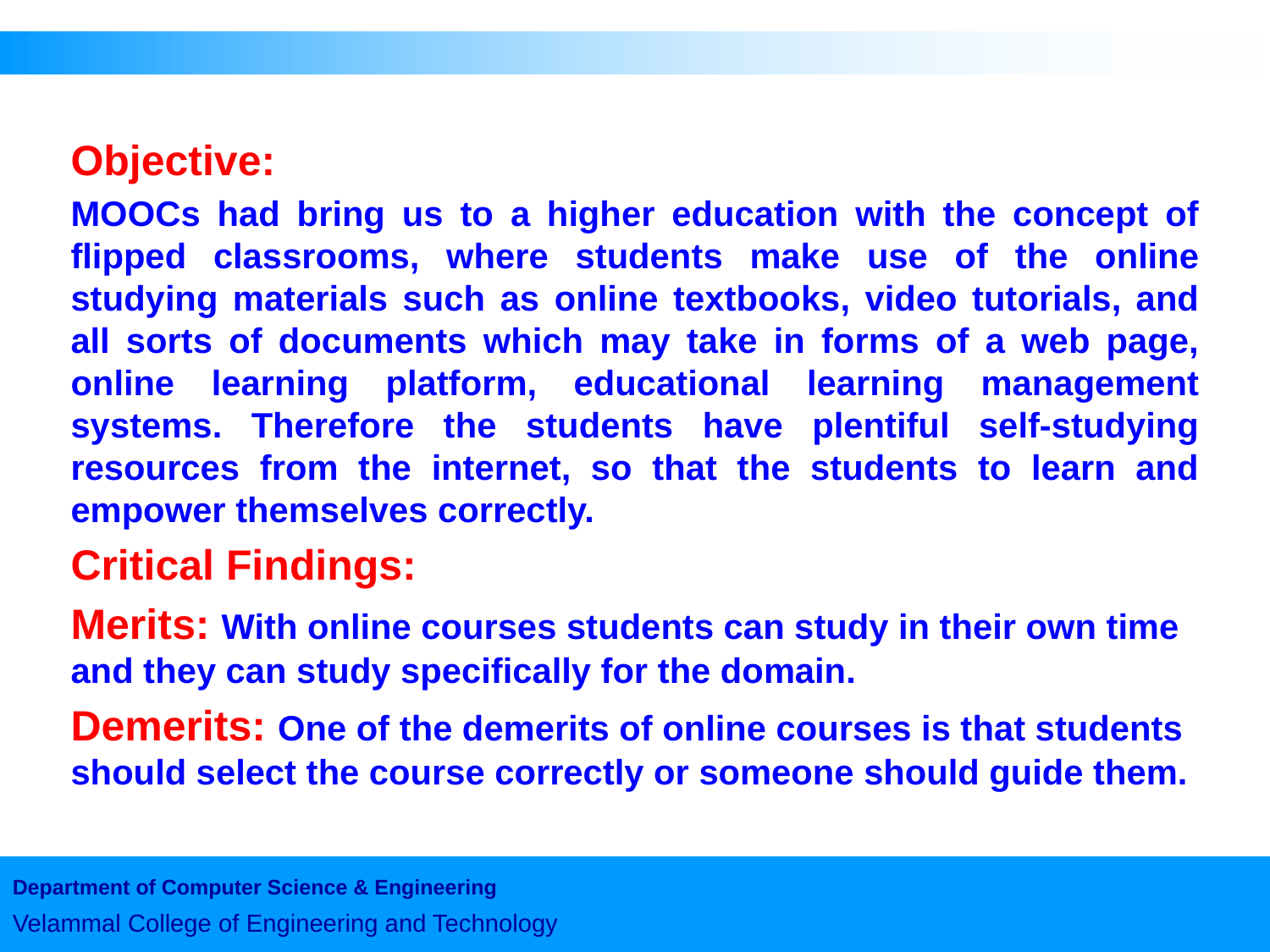

#
Objective:
MOOCs had bring us to a higher education with the concept of flipped classrooms, where students make use of the online studying materials such as online textbooks, video tutorials, and all sorts of documents which may take in forms of a web page, online learning platform, educational learning management systems. Therefore the students have plentiful self-studying resources from the internet, so that the students to learn and empower themselves correctly.
Critical Findings:
Merits: With online courses students can study in their own time and they can study specifically for the domain.
Demerits: One of the demerits of online courses is that students should select the course correctly or someone should guide them.

Department of Computer Science & Engineering
Velammal College of Engineering and Technology